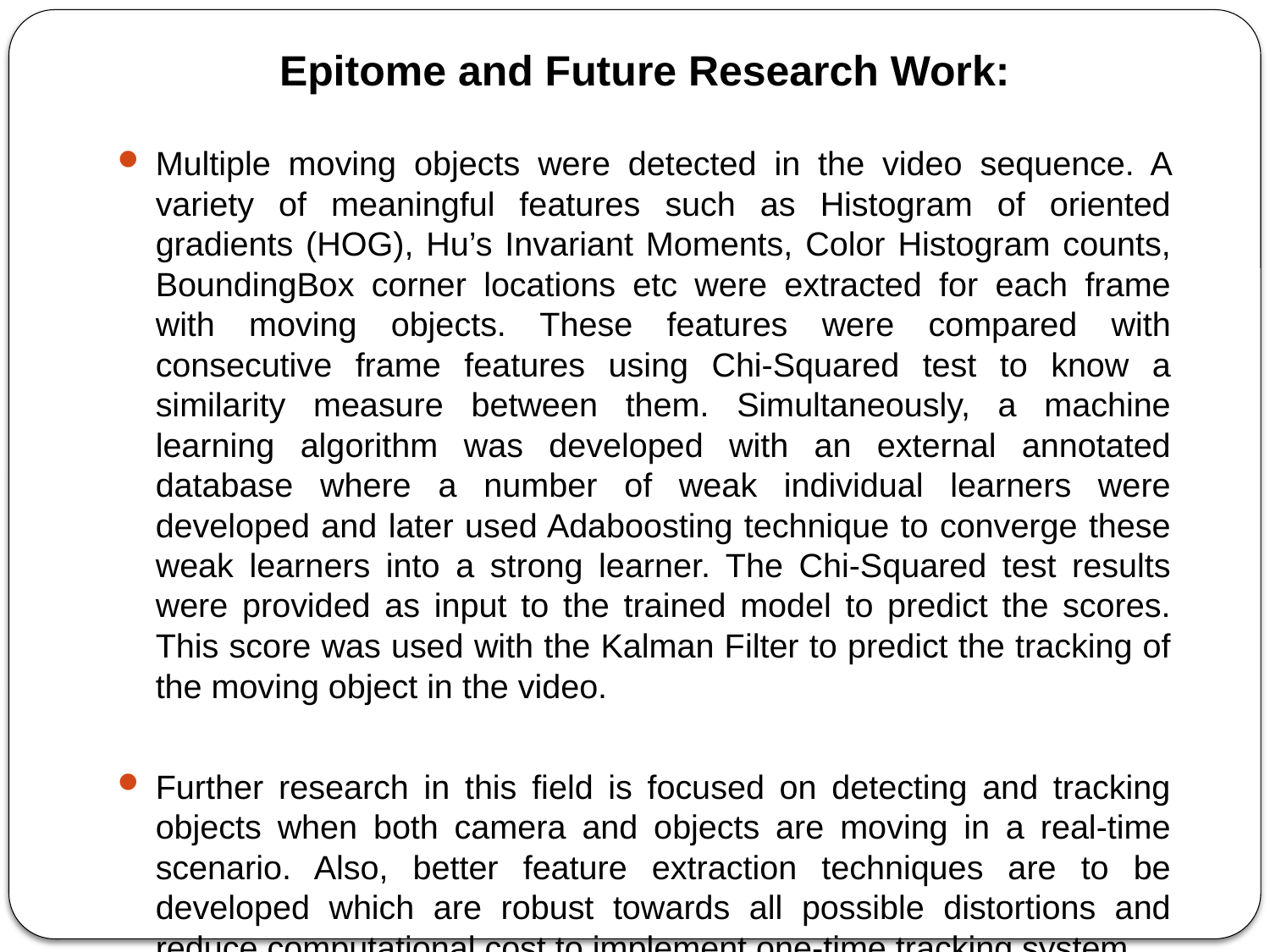

# Epitome and Future Research Work:
Multiple moving objects were detected in the video sequence. A variety of meaningful features such as Histogram of oriented gradients (HOG), Hu’s Invariant Moments, Color Histogram counts, BoundingBox corner locations etc were extracted for each frame with moving objects. These features were compared with consecutive frame features using Chi-Squared test to know a similarity measure between them. Simultaneously, a machine learning algorithm was developed with an external annotated database where a number of weak individual learners were developed and later used Adaboosting technique to converge these weak learners into a strong learner. The Chi-Squared test results were provided as input to the trained model to predict the scores. This score was used with the Kalman Filter to predict the tracking of the moving object in the video.

Further research in this field is focused on detecting and tracking objects when both camera and objects are moving in a real-time scenario. Also, better feature extraction techniques are to be developed which are robust towards all possible distortions and reduce computational cost to implement one-time tracking system.